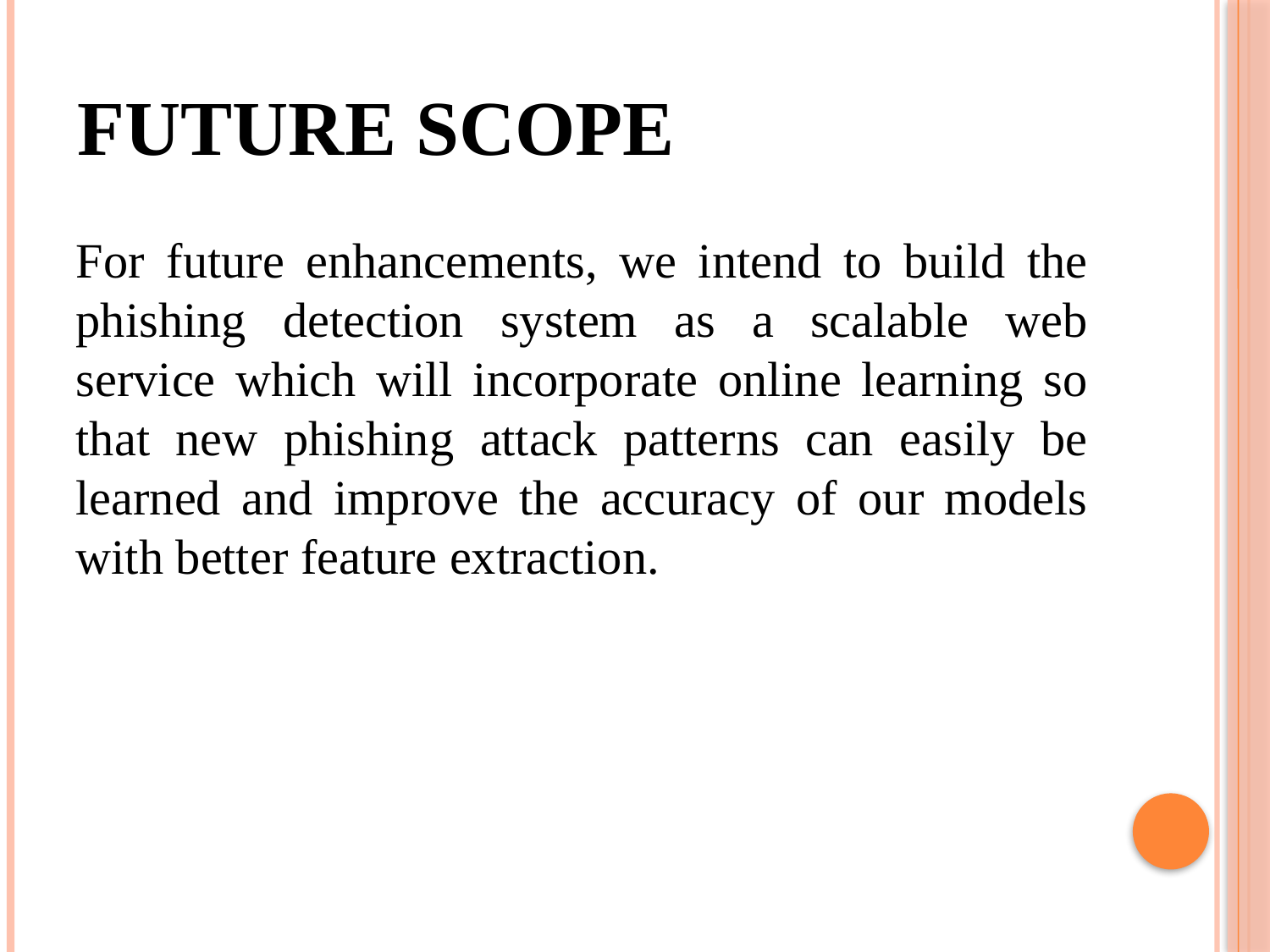

# Future Scope
For future enhancements, we intend to build the phishing detection system as a scalable web service which will incorporate online learning so that new phishing attack patterns can easily be learned and improve the accuracy of our models with better feature extraction.